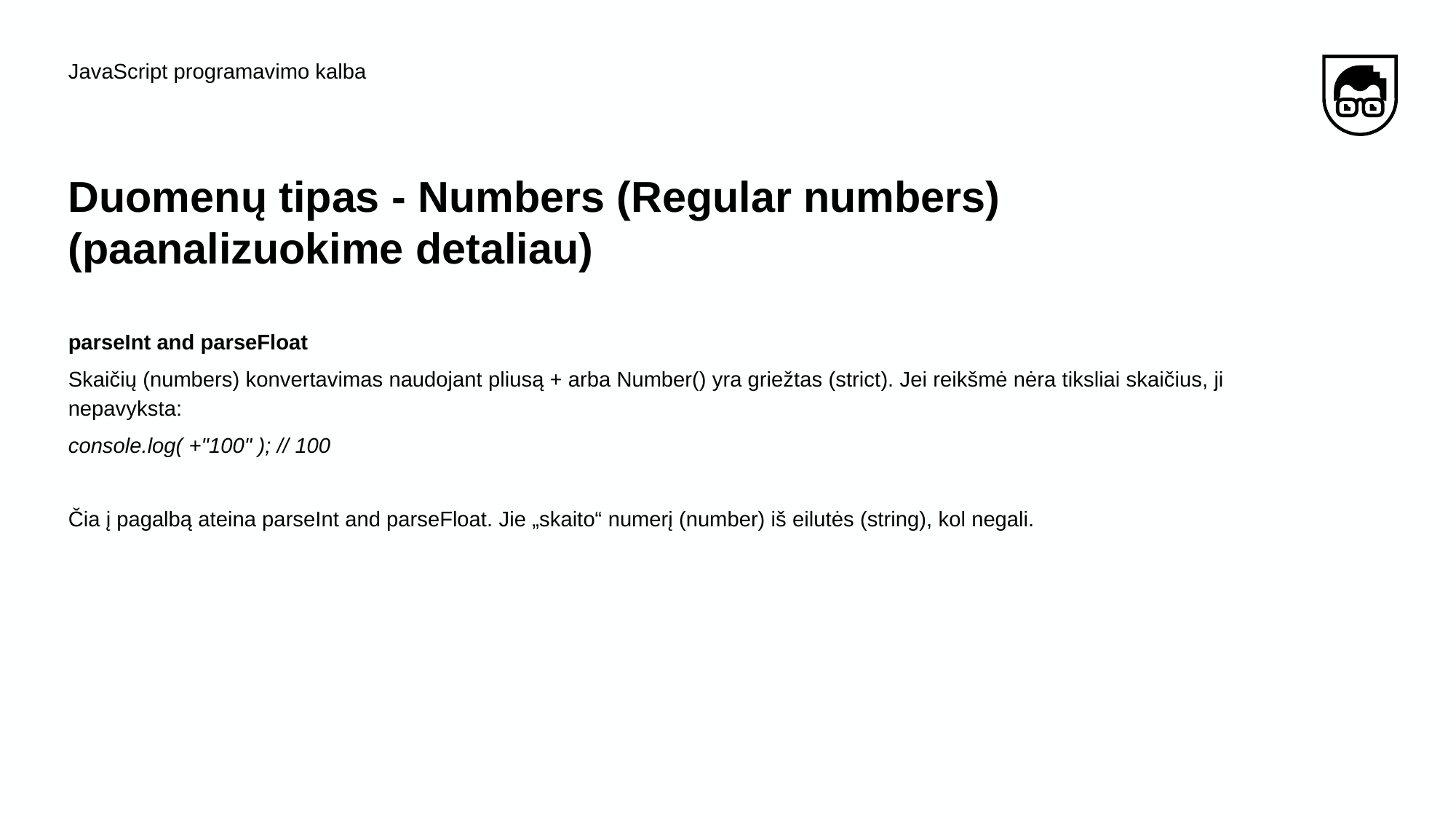

JavaScript programavimo kalba
# Duomenų tipas - Numbers (Regular numbers) (paanalizuokime detaliau)
parseInt and parseFloat
Skaičių (numbers) konvertavimas naudojant pliusą + arba Number() yra griežtas (strict). Jei reikšmė nėra tiksliai skaičius, ji nepavyksta:
console.log( +"100" ); // 100

Čia į pagalbą ateina parseInt and parseFloat. Jie „skaito“ numerį (number) iš eilutės (string), kol negali.